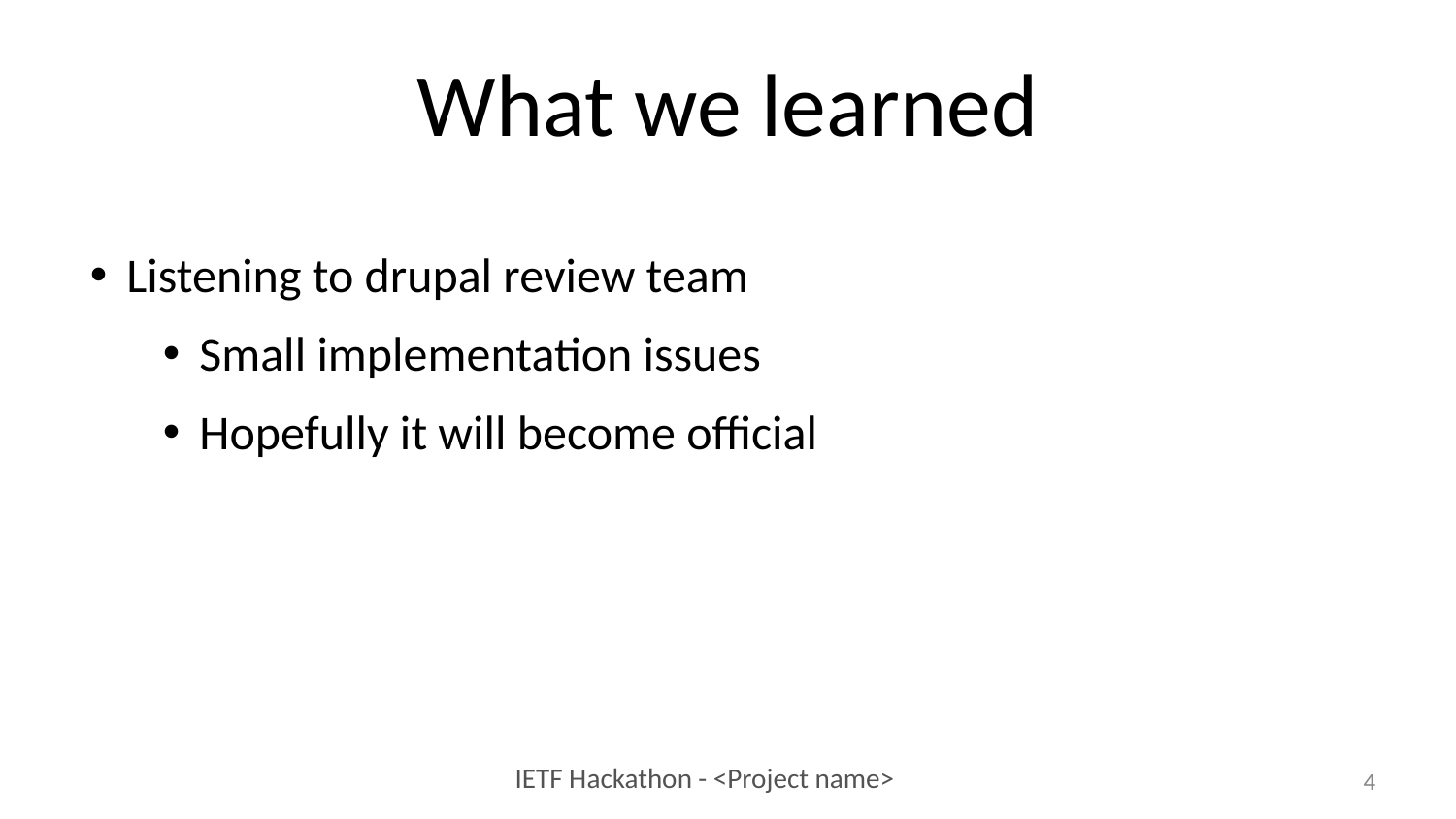

What we learned
Listening to drupal review team
Small implementation issues
Hopefully it will become official
4